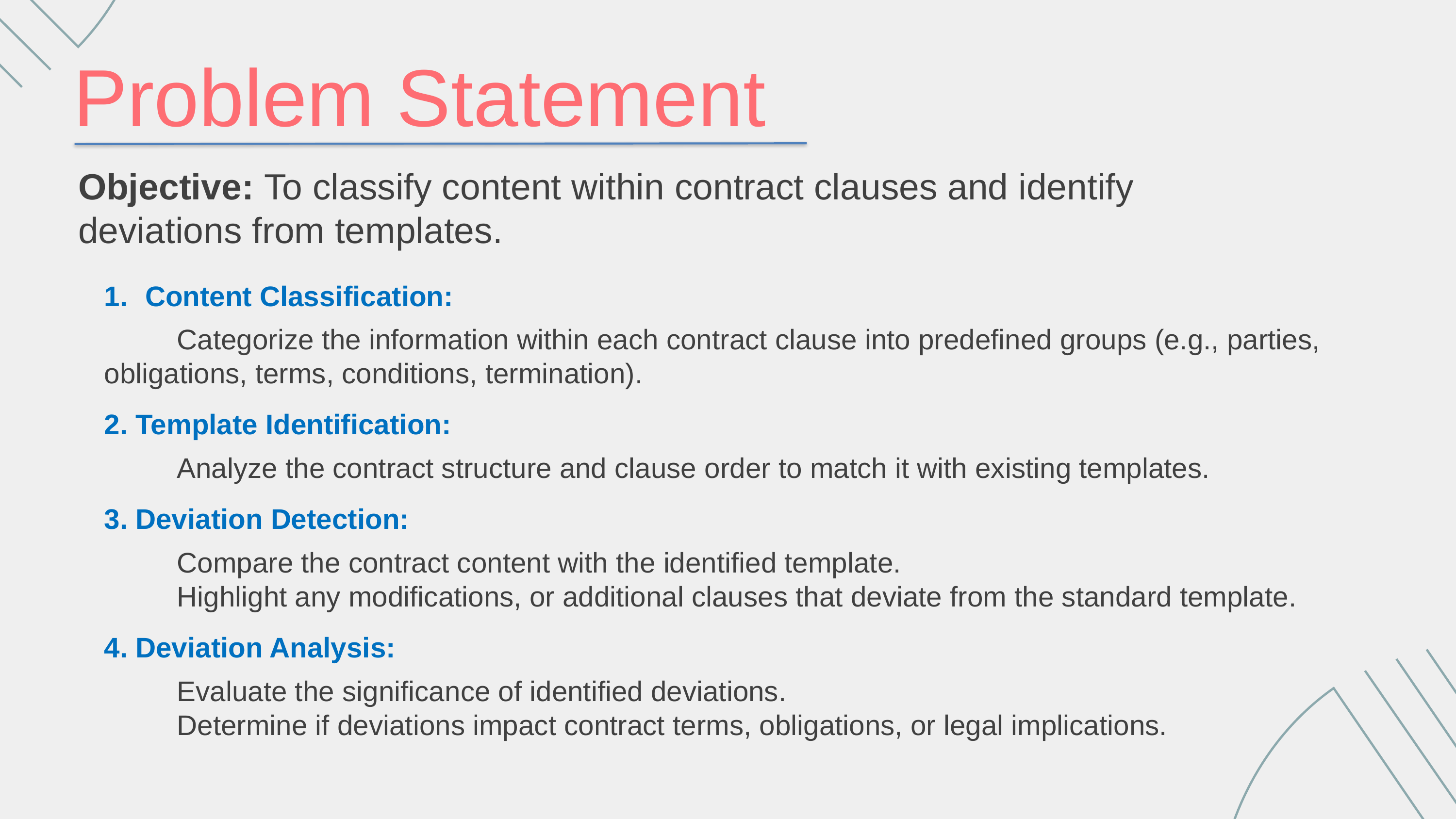

Problem Statement

Objective: To classify content within contract clauses and identify deviations from templates.
Content Classification:

	Categorize the information within each contract clause into predefined groups (e.g., parties, 	obligations, terms, conditions, termination).

2. Template Identification:

	Analyze the contract structure and clause order to match it with existing templates.

3. Deviation Detection:

	Compare the contract content with the identified template.
	Highlight any modifications, or additional clauses that deviate from the standard template.

4. Deviation Analysis:

	Evaluate the significance of identified deviations.
	Determine if deviations impact contract terms, obligations, or legal implications.